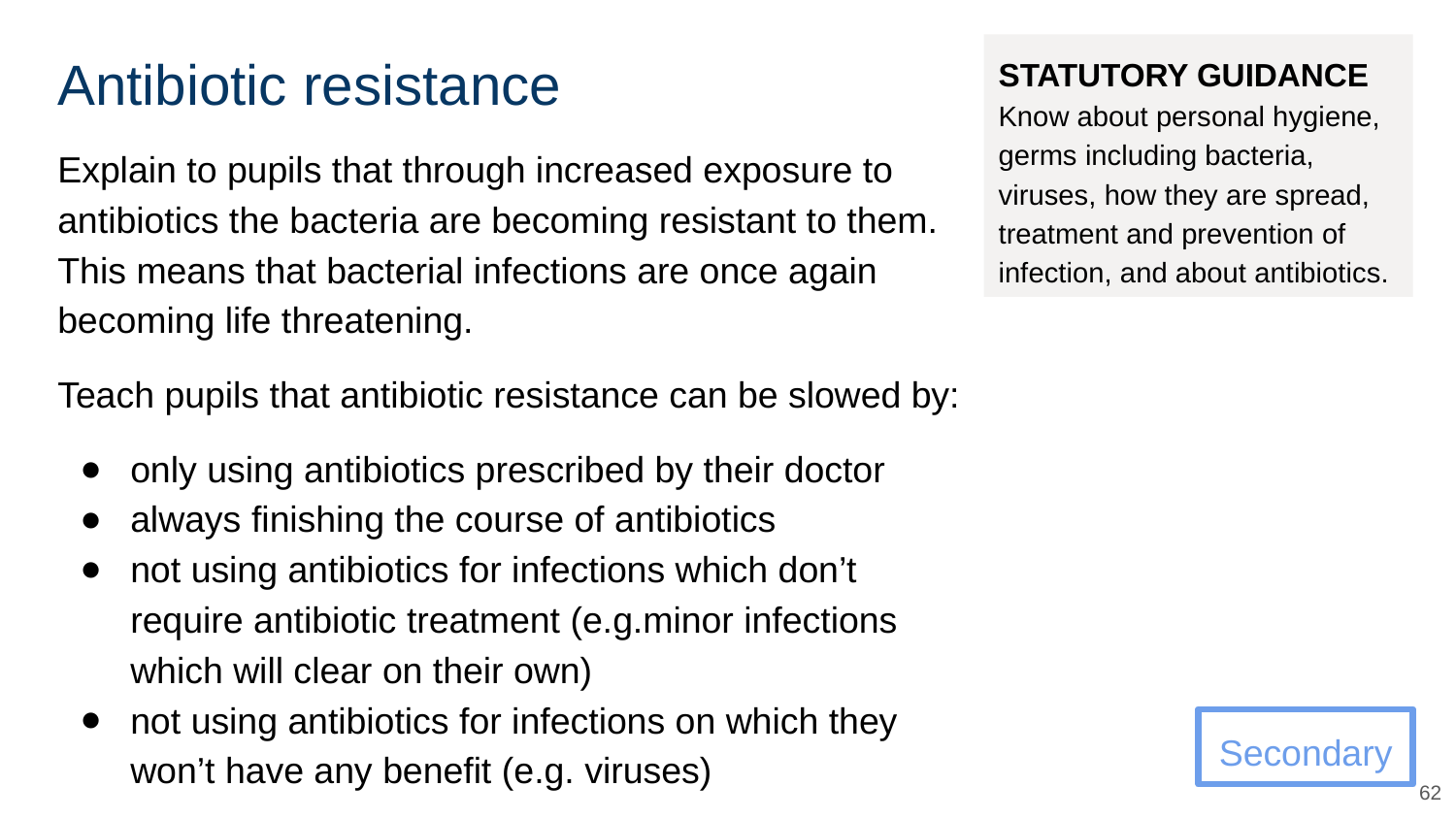

# Antibiotic resistance
STATUTORY GUIDANCE
Know about personal hygiene, germs including bacteria, viruses, how they are spread, treatment and prevention of infection, and about antibiotics.

Explain to pupils that through increased exposure to antibiotics the bacteria are becoming resistant to them. This means that bacterial infections are once again becoming life threatening.
Teach pupils that antibiotic resistance can be slowed by:
only using antibiotics prescribed by their doctor
always finishing the course of antibiotics
not using antibiotics for infections which don’t require antibiotic treatment (e.g.minor infections which will clear on their own)
not using antibiotics for infections on which they won’t have any benefit (e.g. viruses)
Secondary
62